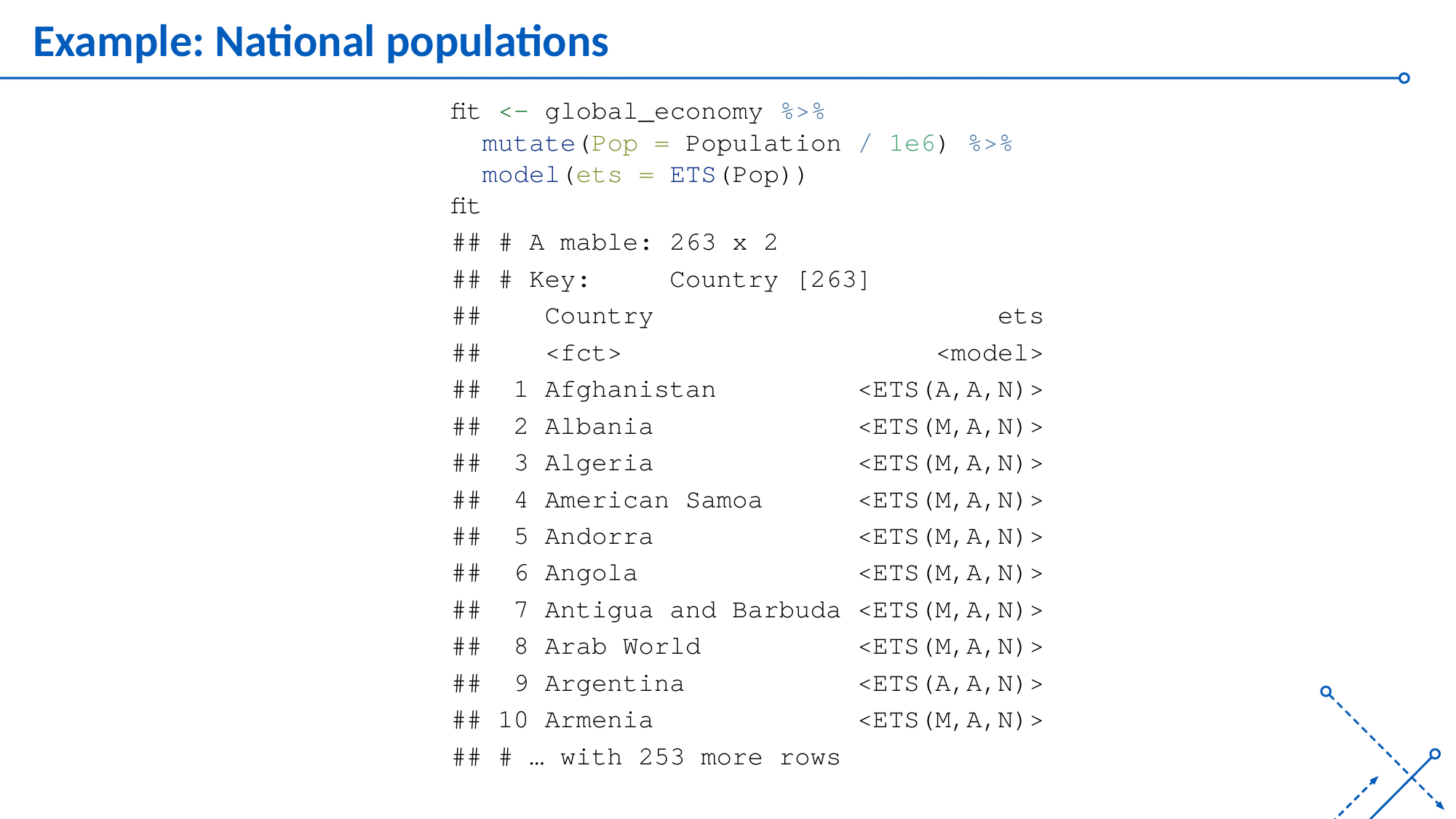

# Example: National populations
fit <- global_economy %>%
  mutate(Pop = Population / 1e6) %>%
  model(ets = ETS(Pop))
fit
## # A mable: 263 x 2
## # Key:     Country [263]
##    Country                      ets
##    <fct>                    <model>
##  1 Afghanistan         <ETS(A,A,N)>
##  2 Albania             <ETS(M,A,N)>
##  3 Algeria             <ETS(M,A,N)>
##  4 American Samoa      <ETS(M,A,N)>
##  5 Andorra             <ETS(M,A,N)>
##  6 Angola              <ETS(M,A,N)>
##  7 Antigua and Barbuda <ETS(M,A,N)>
##  8 Arab World          <ETS(M,A,N)>
##  9 Argentina           <ETS(A,A,N)>
## 10 Armenia             <ETS(M,A,N)>
## # … with 253 more rows